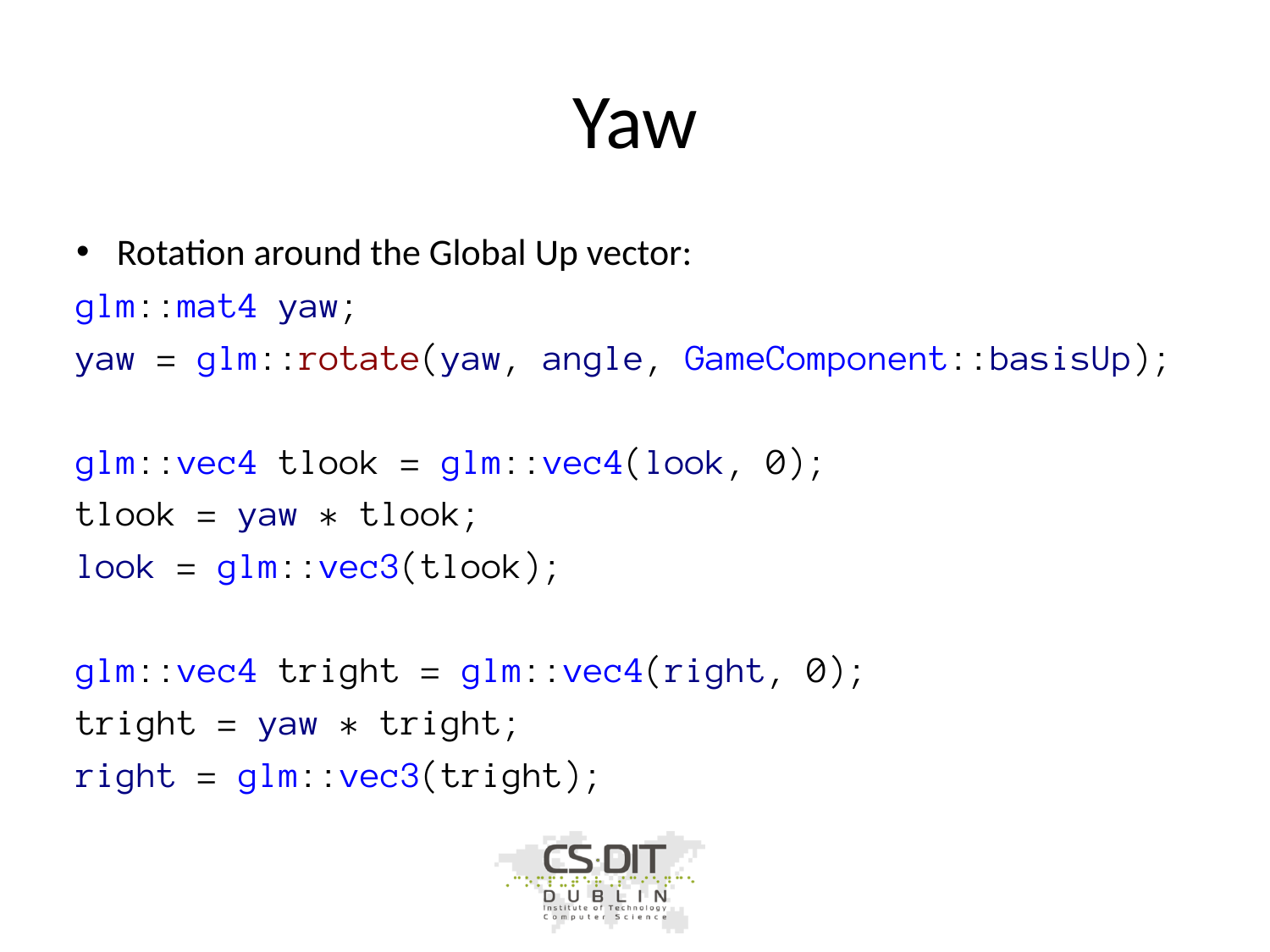

# Yaw
Rotation around the Global Up vector:
glm::mat4 yaw;
yaw = glm::rotate(yaw, angle, GameComponent::basisUp);

glm::vec4 tlook = glm::vec4(look, 0);
tlook = yaw * tlook;
look = glm::vec3(tlook);

glm::vec4 tright = glm::vec4(right, 0);
tright = yaw * tright;
right = glm::vec3(tright);